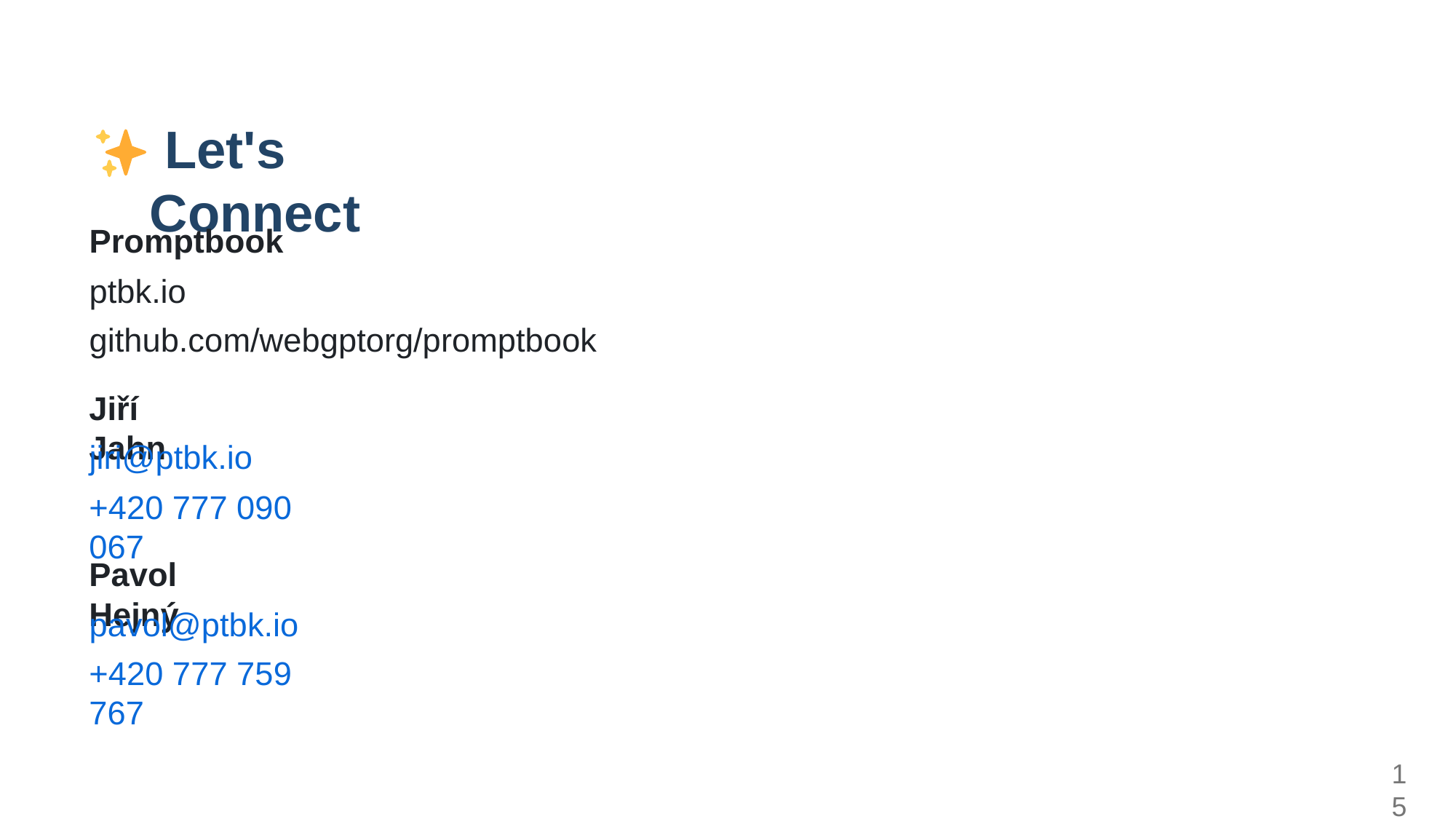

Let's Connect

Promptbook
ptbk.io
github.com/webgptorg/promptbook
Jiří Jahn
jiri@ptbk.io
+420 777 090 067
Pavol Hejný
pavol@ptbk.io
+420 777 759 767
15